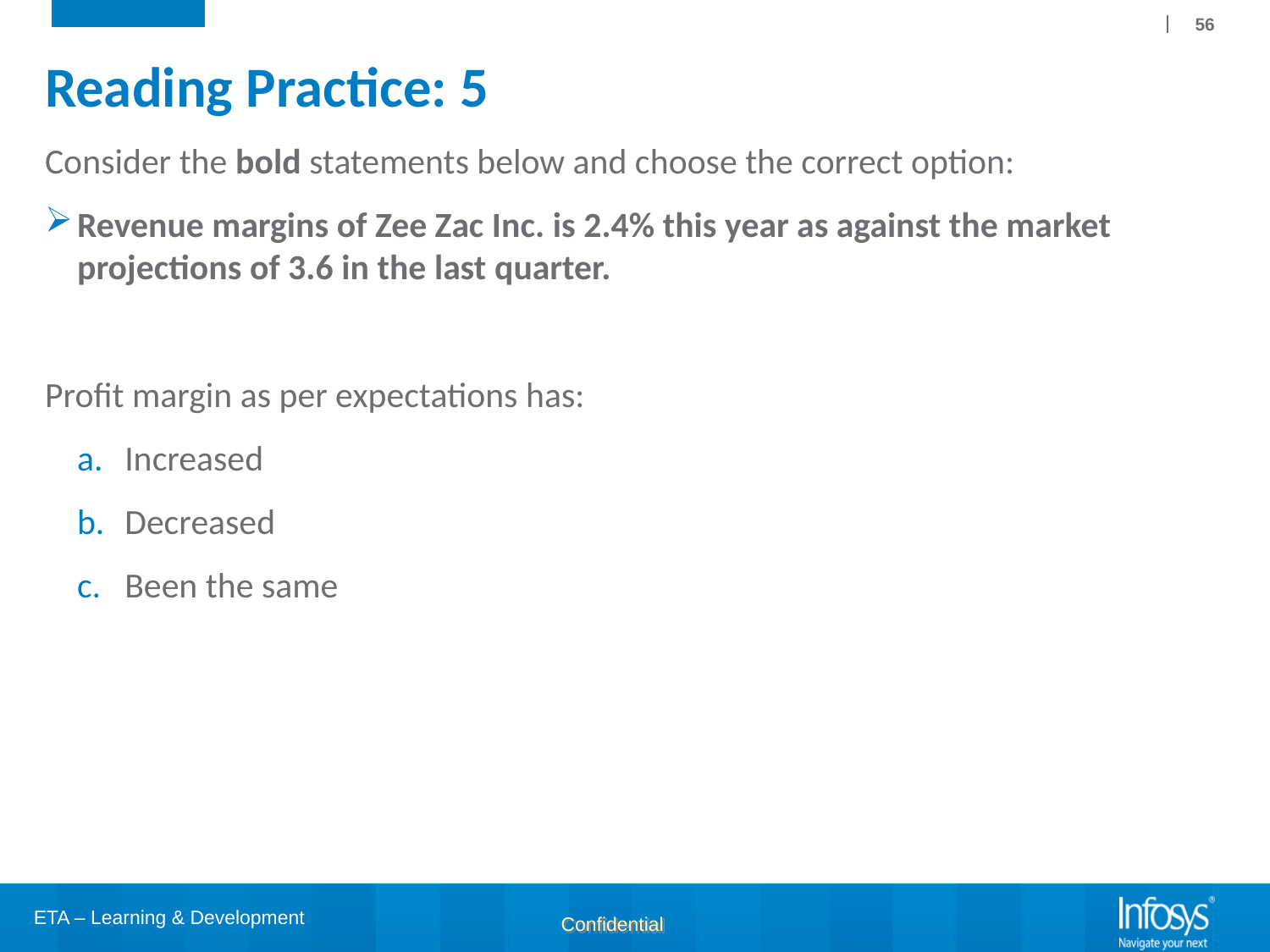

56
# Reading Practice: 5
Consider the bold statements below and choose the correct option:
Revenue margins of Zee Zac Inc. is 2.4% this year as against the market projections of 3.6 in the last quarter.

Profit margin as per expectations has:
Increased
Decreased
Been the same